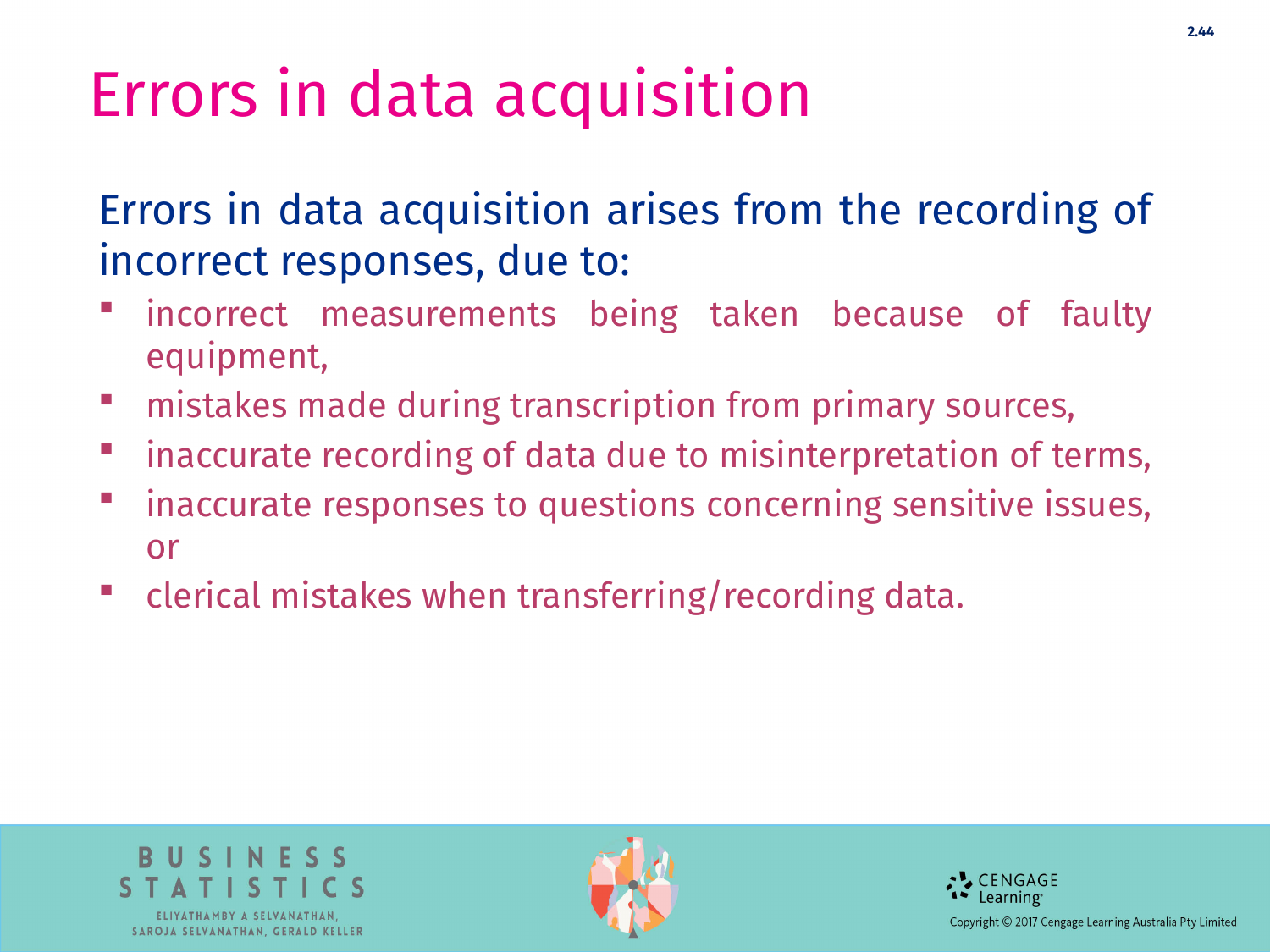

2.44
# Errors in data acquisition
Errors in data acquisition arises from the recording of incorrect responses, due to:
incorrect measurements being taken because of faulty equipment,
mistakes made during transcription from primary sources,
inaccurate recording of data due to misinterpretation of terms,
inaccurate responses to questions concerning sensitive issues, or
clerical mistakes when transferring/recording data.